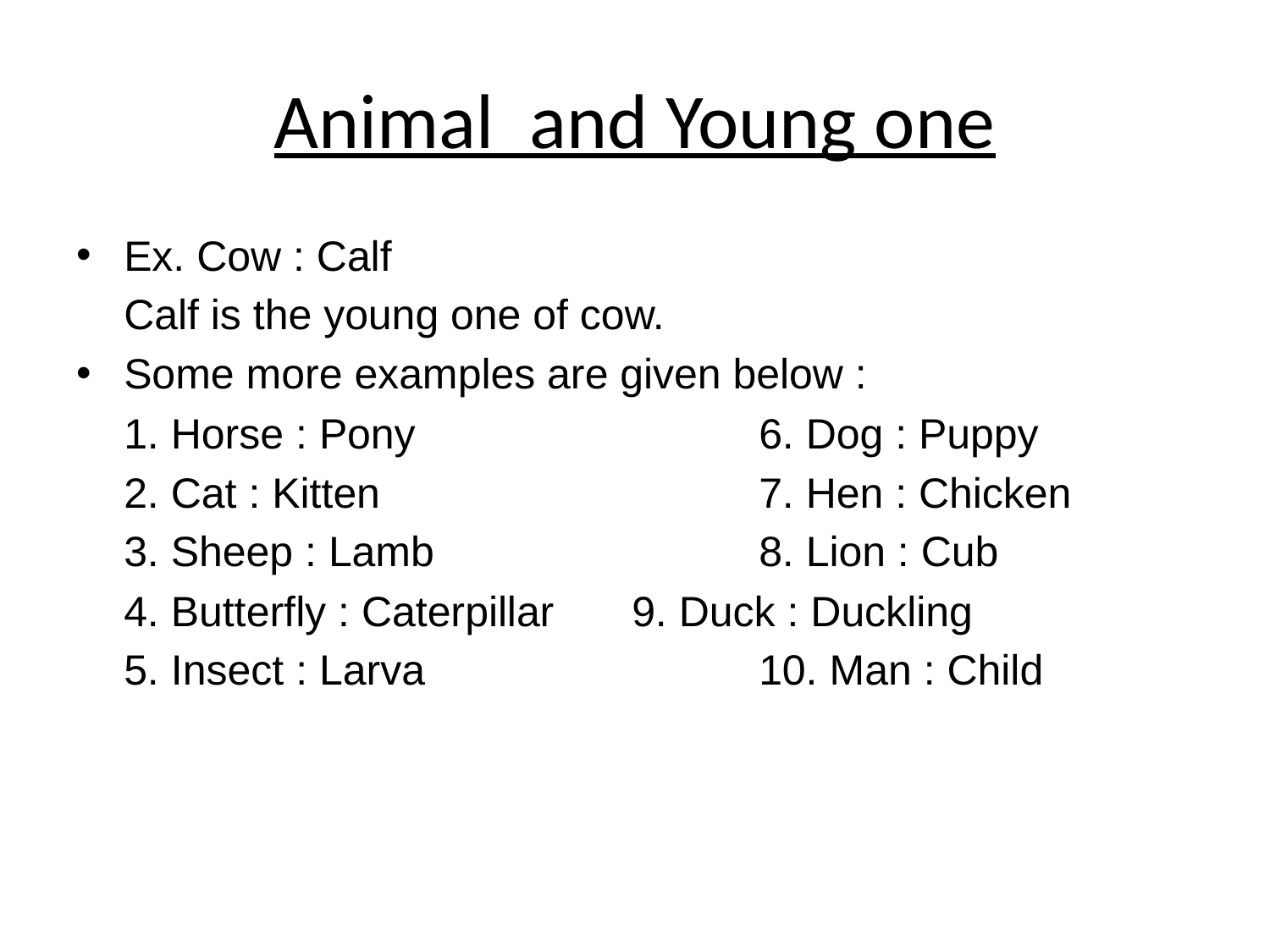

# Animal  and Young one
Ex. Cow : Calf
	Calf is the young one of cow.
Some more examples are given below :
	1. Horse : Pony			6. Dog : Puppy
	2. Cat : Kitten			7. Hen : Chicken
	3. Sheep : Lamb			8. Lion : Cub
	4. Butterfly : Caterpillar	9. Duck : Duckling
	5. Insect : Larva			10. Man : Child